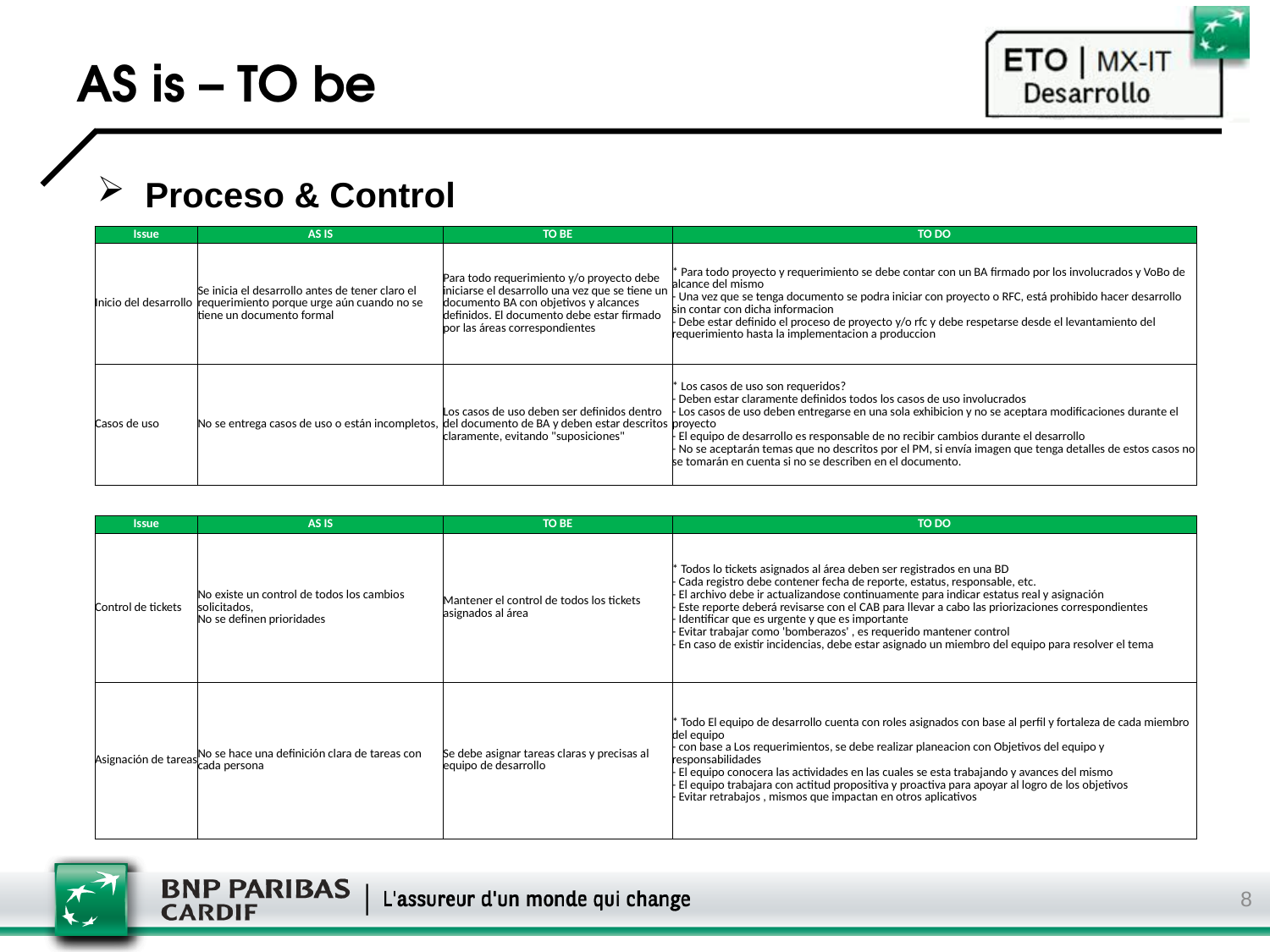

# AS is – TO be
Proceso & Control
| Issue | AS IS | TO BE | TO DO |
| --- | --- | --- | --- |
| Inicio del desarrollo | Se inicia el desarrollo antes de tener claro el requerimiento porque urge aún cuando no se tiene un documento formal | Para todo requerimiento y/o proyecto debe iniciarse el desarrollo una vez que se tiene un documento BA con objetivos y alcances definidos. El documento debe estar firmado por las áreas correspondientes | \* Para todo proyecto y requerimiento se debe contar con un BA firmado por los involucrados y VoBo de alcance del mismo - Una vez que se tenga documento se podra iniciar con proyecto o RFC, está prohibido hacer desarrollo sin contar con dicha informacion - Debe estar definido el proceso de proyecto y/o rfc y debe respetarse desde el levantamiento del requerimiento hasta la implementacion a produccion |
| Casos de uso | No se entrega casos de uso o están incompletos, | Los casos de uso deben ser definidos dentro del documento de BA y deben estar descritos claramente, evitando "suposiciones" | \* Los casos de uso son requeridos? - Deben estar claramente definidos todos los casos de uso involucrados - Los casos de uso deben entregarse en una sola exhibicion y no se aceptara modificaciones durante el proyecto - El equipo de desarrollo es responsable de no recibir cambios durante el desarrollo - No se aceptarán temas que no descritos por el PM, si envía imagen que tenga detalles de estos casos no se tomarán en cuenta si no se describen en el documento. |
| Issue | AS IS | TO BE | TO DO |
| --- | --- | --- | --- |
| Control de tickets | No existe un control de todos los cambios solicitados, No se definen prioridades | Mantener el control de todos los tickets asignados al área | \* Todos lo tickets asignados al área deben ser registrados en una BD - Cada registro debe contener fecha de reporte, estatus, responsable, etc. - El archivo debe ir actualizandose continuamente para indicar estatus real y asignación - Este reporte deberá revisarse con el CAB para llevar a cabo las priorizaciones correspondientes - Identificar que es urgente y que es importante - Evitar trabajar como 'bomberazos' , es requerido mantener control - En caso de existir incidencias, debe estar asignado un miembro del equipo para resolver el tema |
| Asignación de tareas | No se hace una definición clara de tareas con cada persona | Se debe asignar tareas claras y precisas al equipo de desarrollo | \* Todo El equipo de desarrollo cuenta con roles asignados con base al perfil y fortaleza de cada miembro del equipo - con base a Los requerimientos, se debe realizar planeacion con Objetivos del equipo y responsabilidades - El equipo conocera las actividades en las cuales se esta trabajando y avances del mismo - El equipo trabajara con actitud propositiva y proactiva para apoyar al logro de los objetivos - Evitar retrabajos , mismos que impactan en otros aplicativos |
8